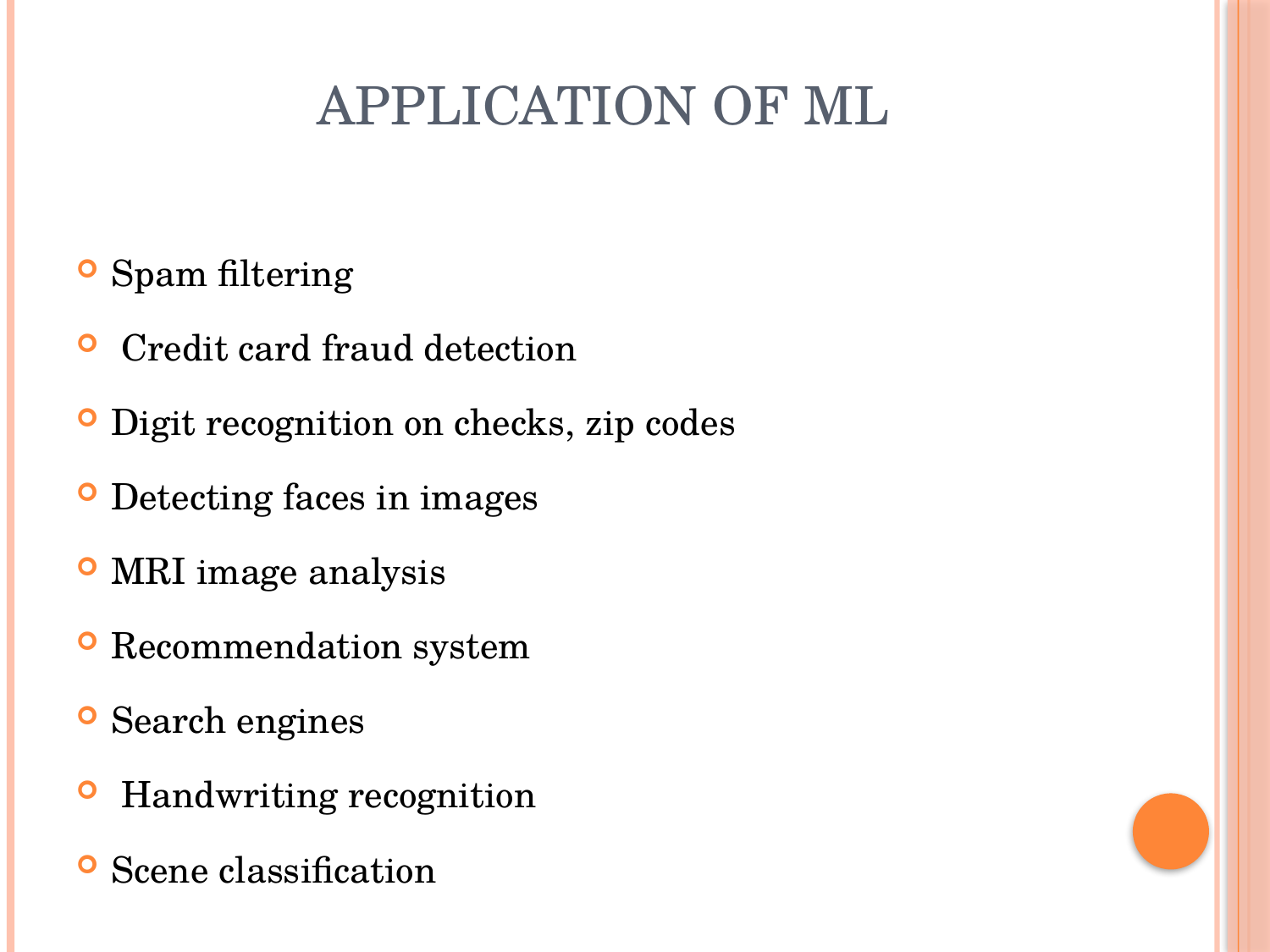

# Application of Ml
Spam filtering
 Credit card fraud detection
Digit recognition on checks, zip codes
Detecting faces in images
MRI image analysis
Recommendation system
Search engines
 Handwriting recognition
Scene classification